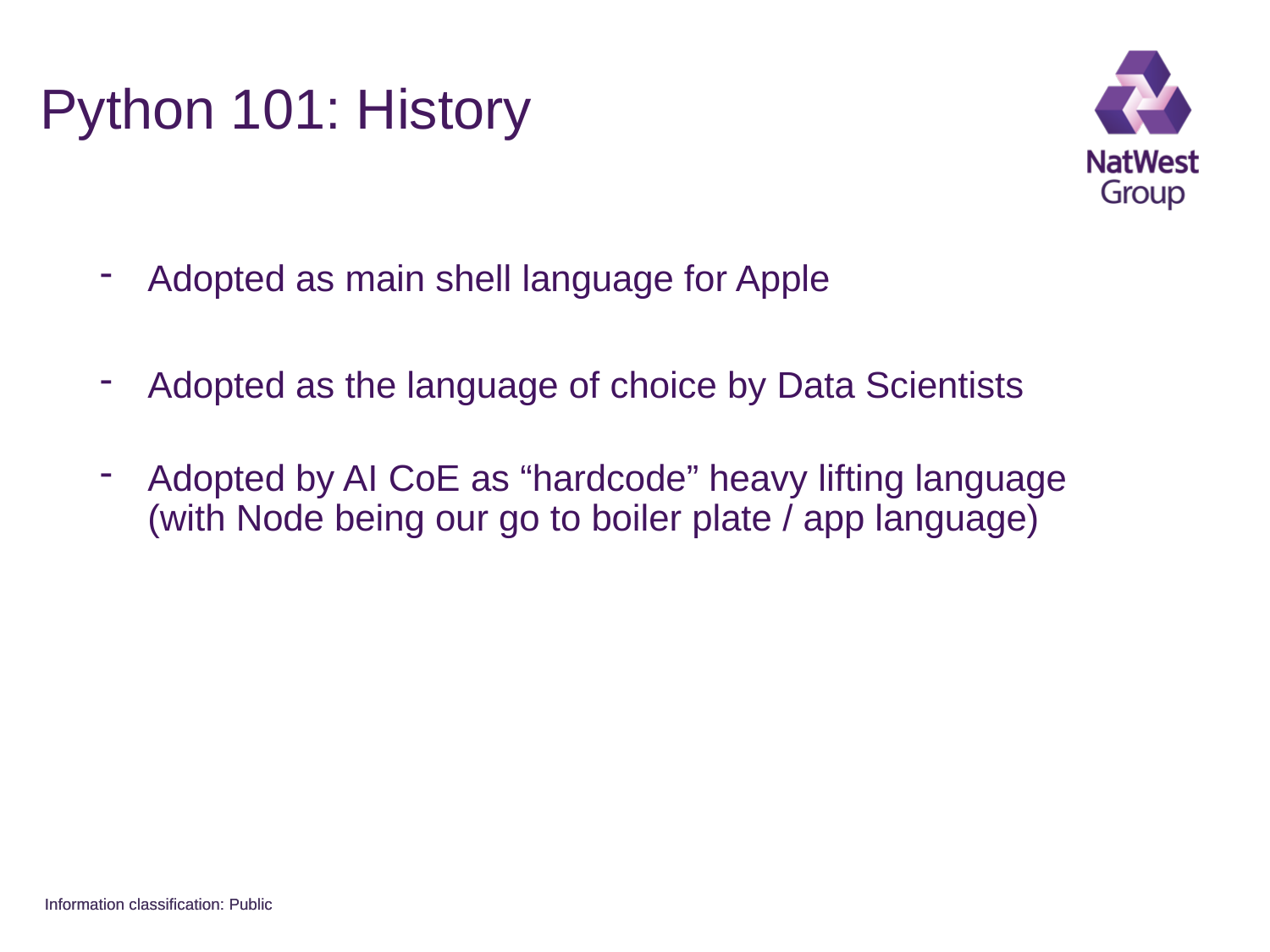

# Python 101: History
Adopted as main shell language for Apple

Adopted as the language of choice by Data Scientists
Adopted by AI CoE as “hardcode” heavy lifting language
(with Node being our go to boiler plate / app language)
Information classiﬁcation: Public